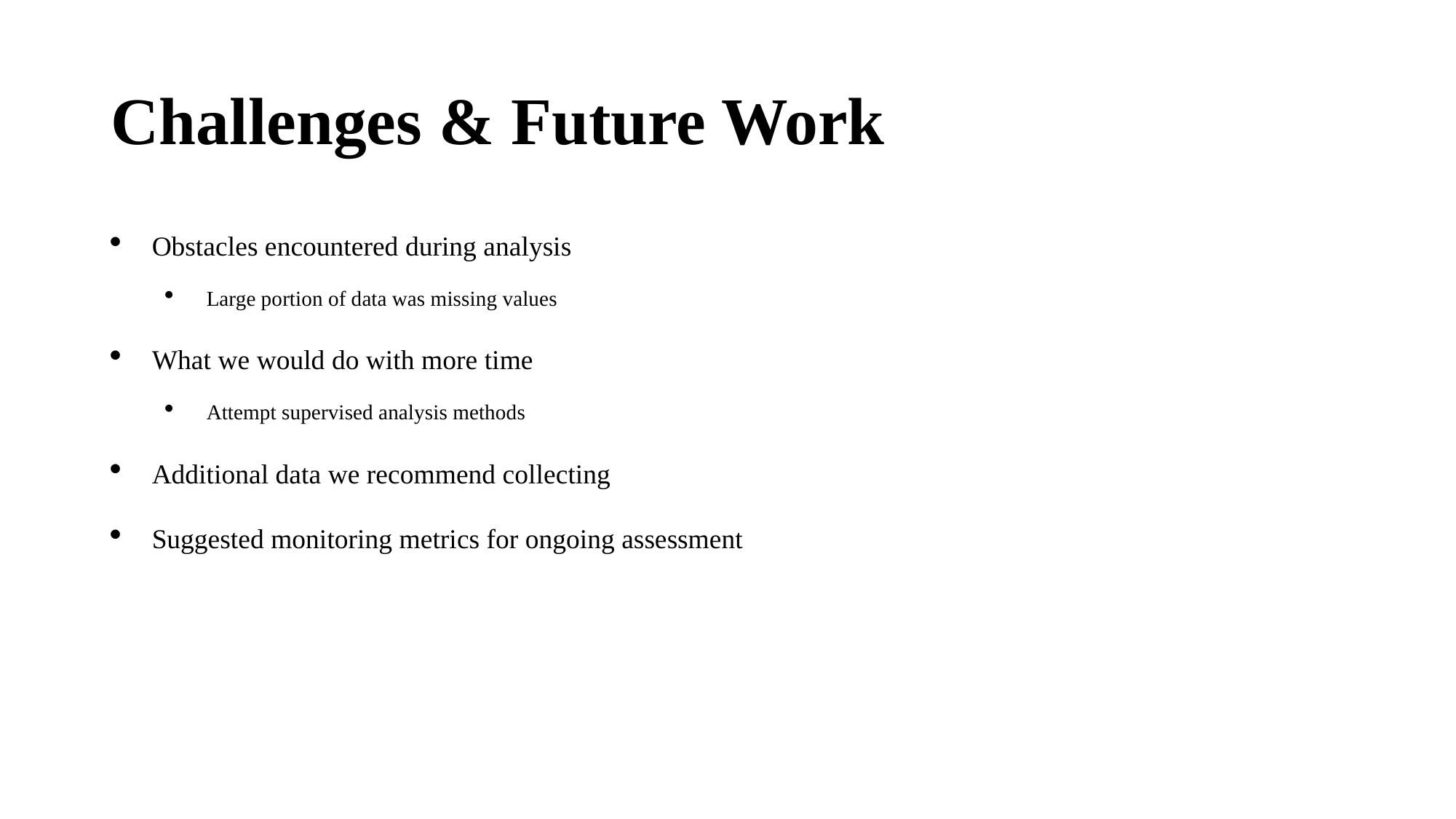

# Challenges & Future Work
Obstacles encountered during analysis
Large portion of data was missing values
What we would do with more time
Attempt supervised analysis methods
Additional data we recommend collecting
Suggested monitoring metrics for ongoing assessment